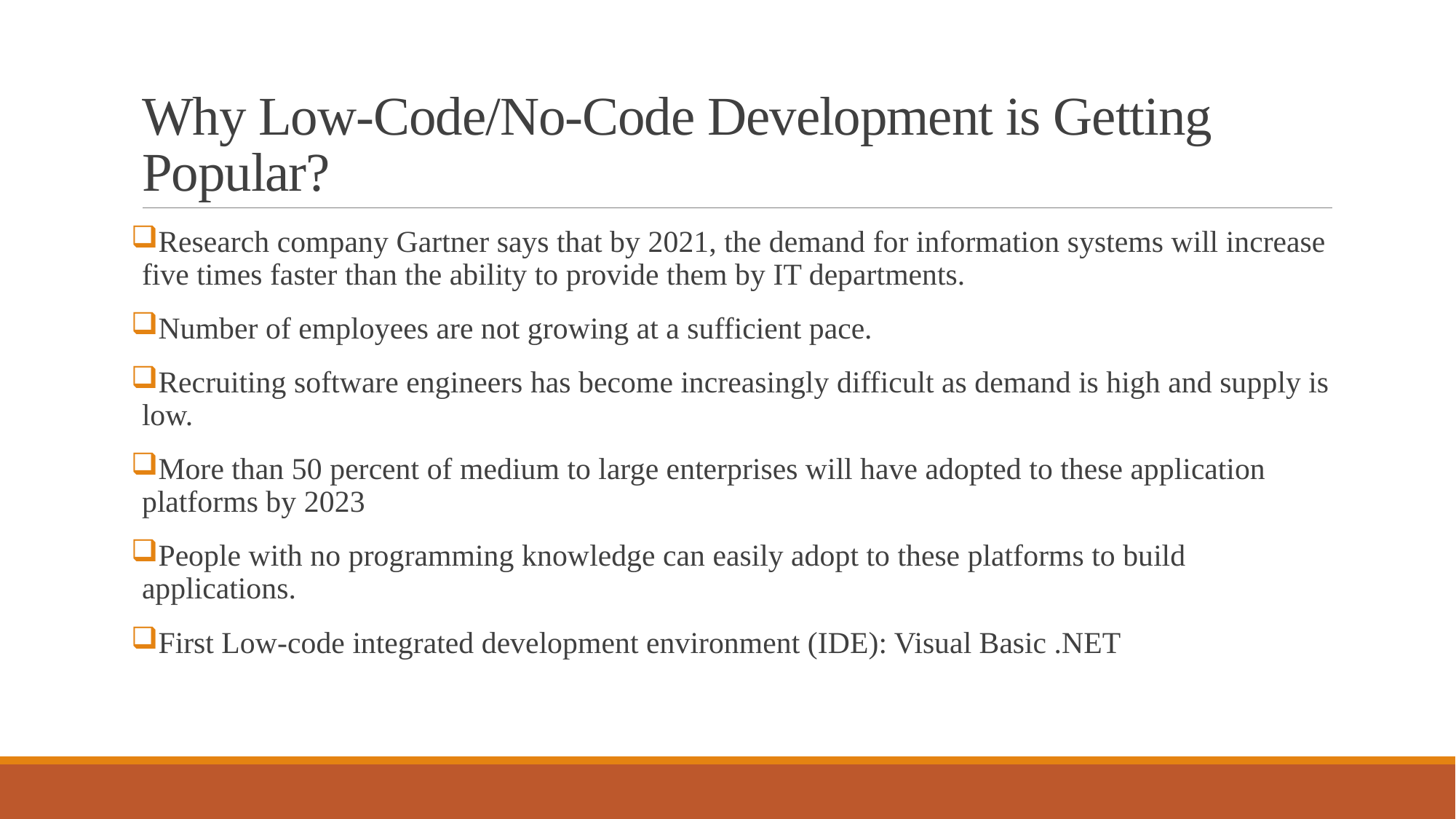

# Why Low-Code/No-Code Development is Getting Popular?
Research company Gartner says that by 2021, the demand for information systems will increase five times faster than the ability to provide them by IT departments.
Number of employees are not growing at a sufficient pace.
Recruiting software engineers has become increasingly difficult as demand is high and supply is low.
More than 50 percent of medium to large enterprises will have adopted to these application platforms by 2023
People with no programming knowledge can easily adopt to these platforms to build applications.
First Low-code integrated development environment (IDE): Visual Basic .NET